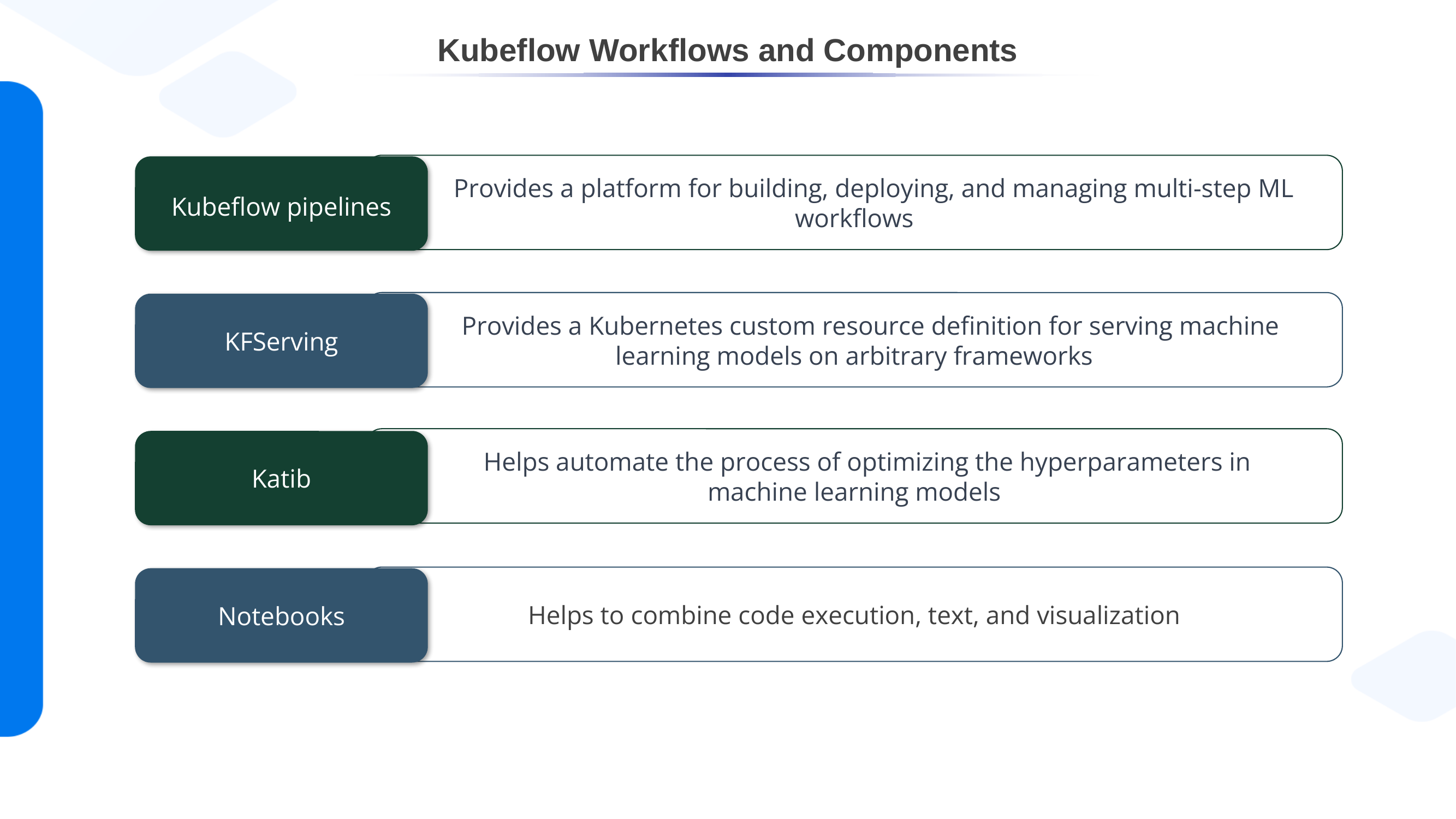

# Kubeflow Workflows and Components

      Provides a platform for building, deploying, and managing multi-step ML workflows
Kubeflow pipelines
     Provides a Kubernetes custom resource definition for serving machine learning models on arbitrary frameworks
KFServing
    Helps automate the process of optimizing the hyperparameters in
machine learning models
Katib
Helps to combine code execution, text, and visualization
Notebooks